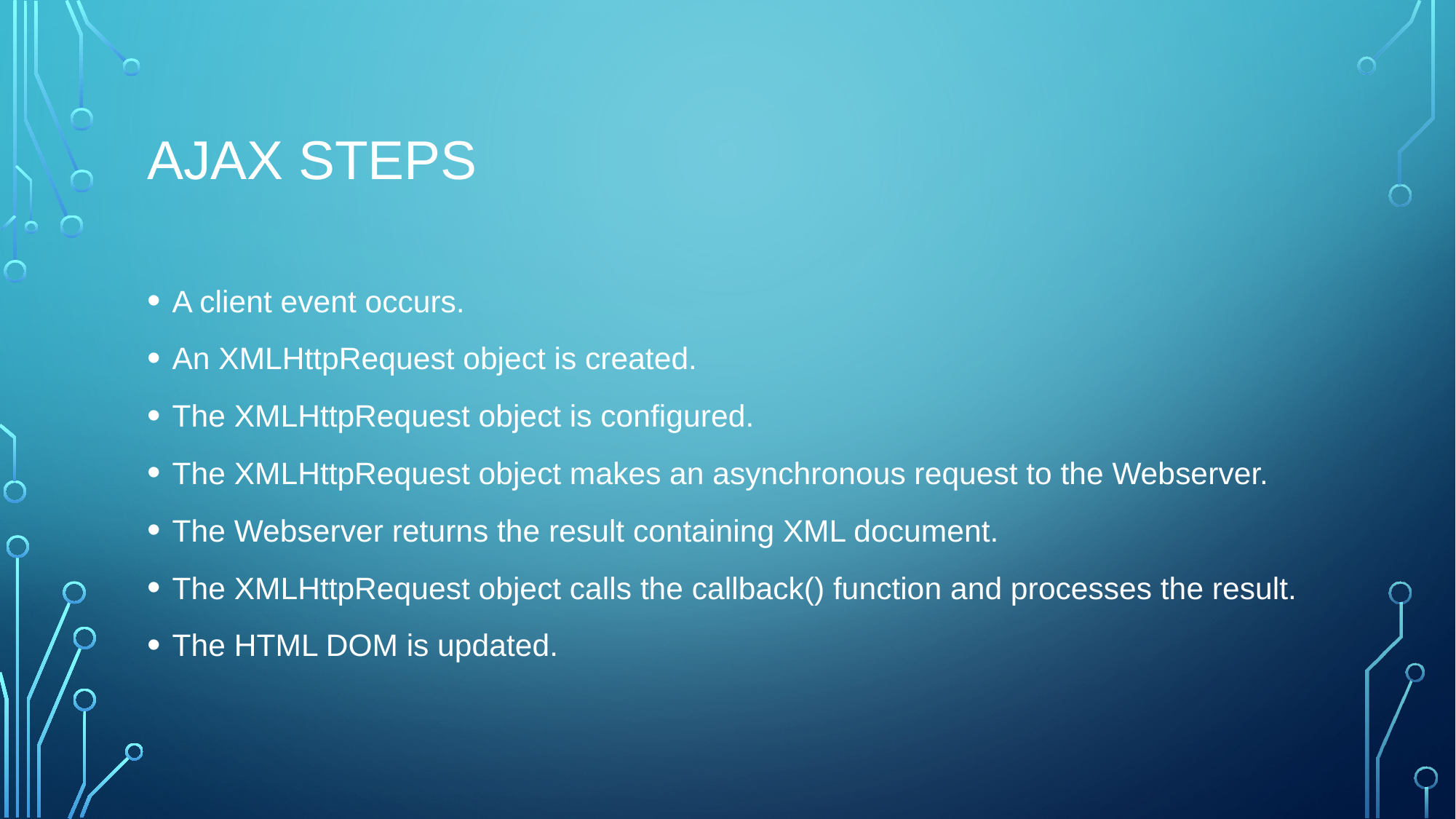

# AJAX Steps
A client event occurs.
An XMLHttpRequest object is created.
The XMLHttpRequest object is configured.
The XMLHttpRequest object makes an asynchronous request to the Webserver.
The Webserver returns the result containing XML document.
The XMLHttpRequest object calls the callback() function and processes the result.
The HTML DOM is updated.